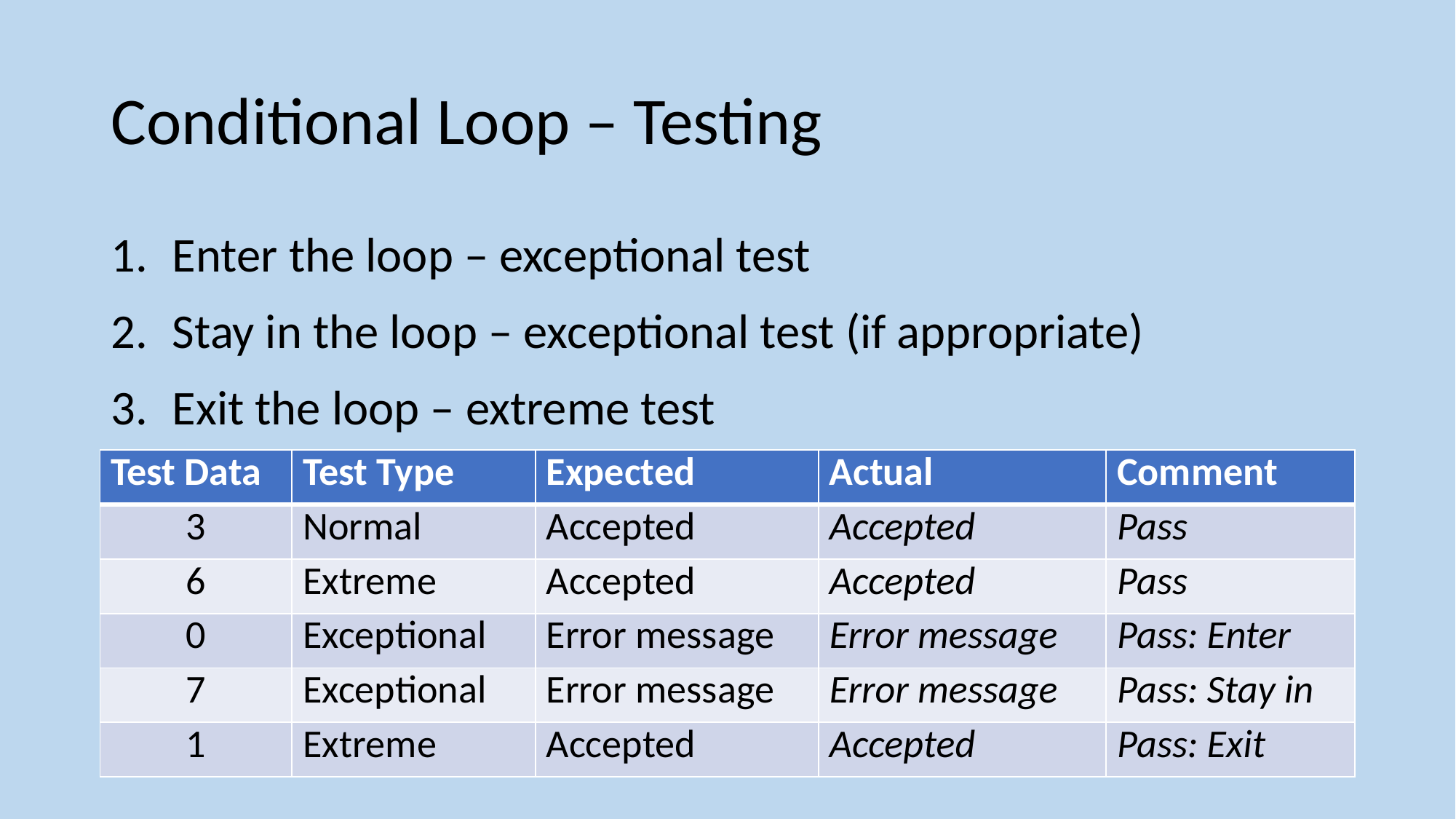

# Conditional Loop – Testing
Enter the loop – exceptional test
Stay in the loop – exceptional test (if appropriate)
Exit the loop – extreme test
| Test Data | Test Type | Expected | Actual | Comment |
| --- | --- | --- | --- | --- |
| 3 | Normal | Accepted | Accepted | Pass |
| 6 | Extreme | Accepted | Accepted | Pass |
| 0 | Exceptional | Error message | Error message | Pass: Enter |
| 7 | Exceptional | Error message | Error message | Pass: Stay in |
| 1 | Extreme | Accepted | Accepted | Pass: Exit |